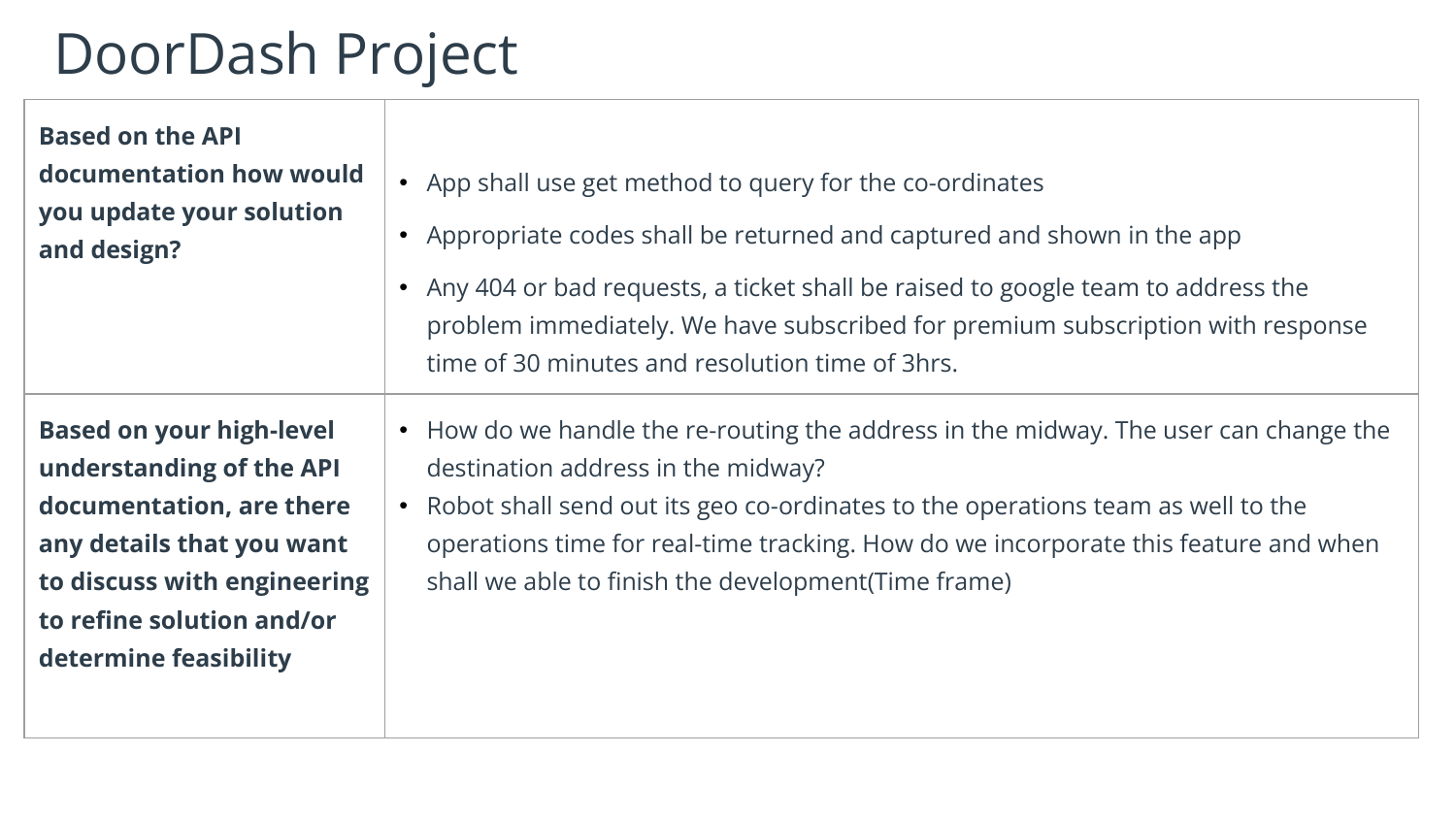

# DoorDash Project
| Based on the API documentation how would you update your solution and design? | App shall use get method to query for the co-ordinates Appropriate codes shall be returned and captured and shown in the app Any 404 or bad requests, a ticket shall be raised to google team to address the problem immediately. We have subscribed for premium subscription with response time of 30 minutes and resolution time of 3hrs. |
| --- | --- |
| Based on your high-level understanding of the API documentation, are there any details that you want to discuss with engineering to refine solution and/or determine feasibility | How do we handle the re-routing the address in the midway. The user can change the destination address in the midway? Robot shall send out its geo co-ordinates to the operations team as well to the operations time for real-time tracking. How do we incorporate this feature and when shall we able to finish the development(Time frame) |